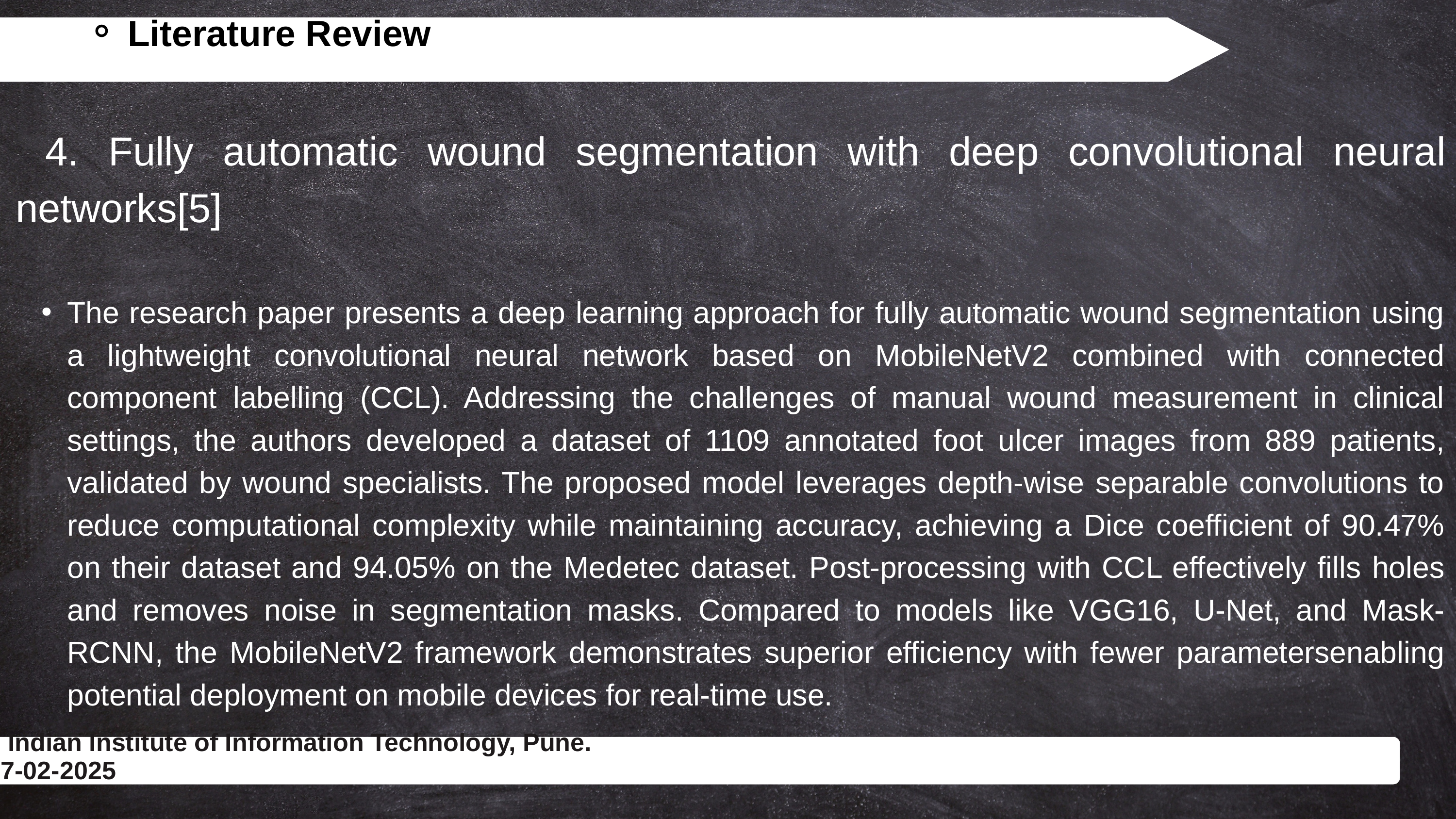

Literature Review

 4. Fully automatic wound segmentation with deep convolutional neural networks[5]

The research paper presents a deep learning approach for fully automatic wound segmentation using a lightweight convolutional neural network based on MobileNetV2 combined with connected component labelling (CCL). Addressing the challenges of manual wound measurement in clinical settings, the authors developed a dataset of 1109 annotated foot ulcer images from 889 patients, validated by wound specialists. The proposed model leverages depth-wise separable convolutions to reduce computational complexity while maintaining accuracy, achieving a Dice coefficient of 90.47% on their dataset and 94.05% on the Medetec dataset. Post-processing with CCL effectively fills holes and removes noise in segmentation masks. Compared to models like VGG16, U-Net, and Mask-RCNN, the MobileNetV2 framework demonstrates superior efficiency with fewer parametersenabling potential deployment on mobile devices for real-time use.

   Indian Institute of Information Technology, Pune.                                                                                                                   27-02-2025